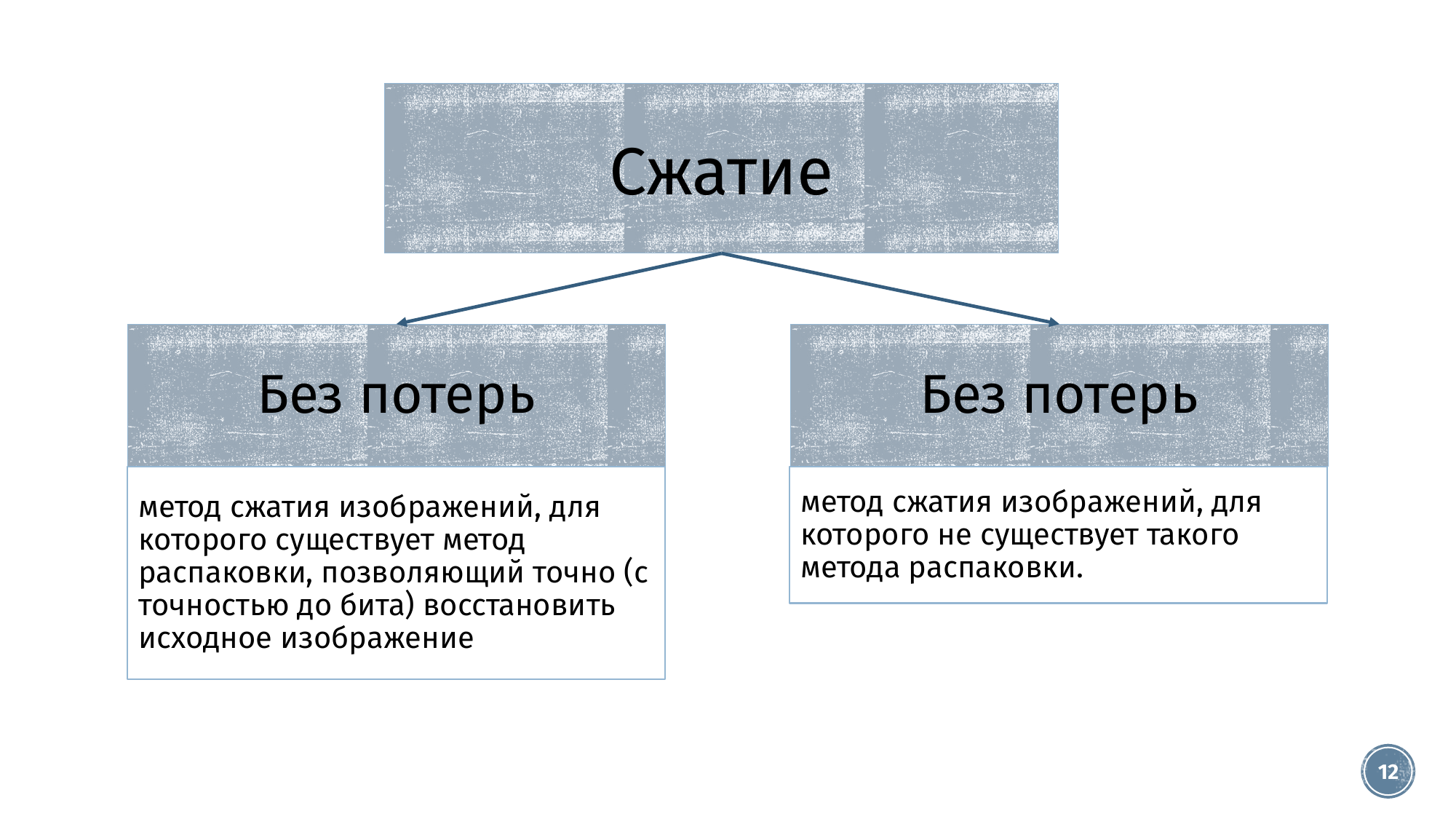

Сжатие
Без потерь
Без потерь
метод сжатия изображений, для которого существует метод распаковки, позволяющий точно (с точностью до бита) восстановить исходное изображение
метод сжатия изображений, для которого не существует такого метода распаковки.
12